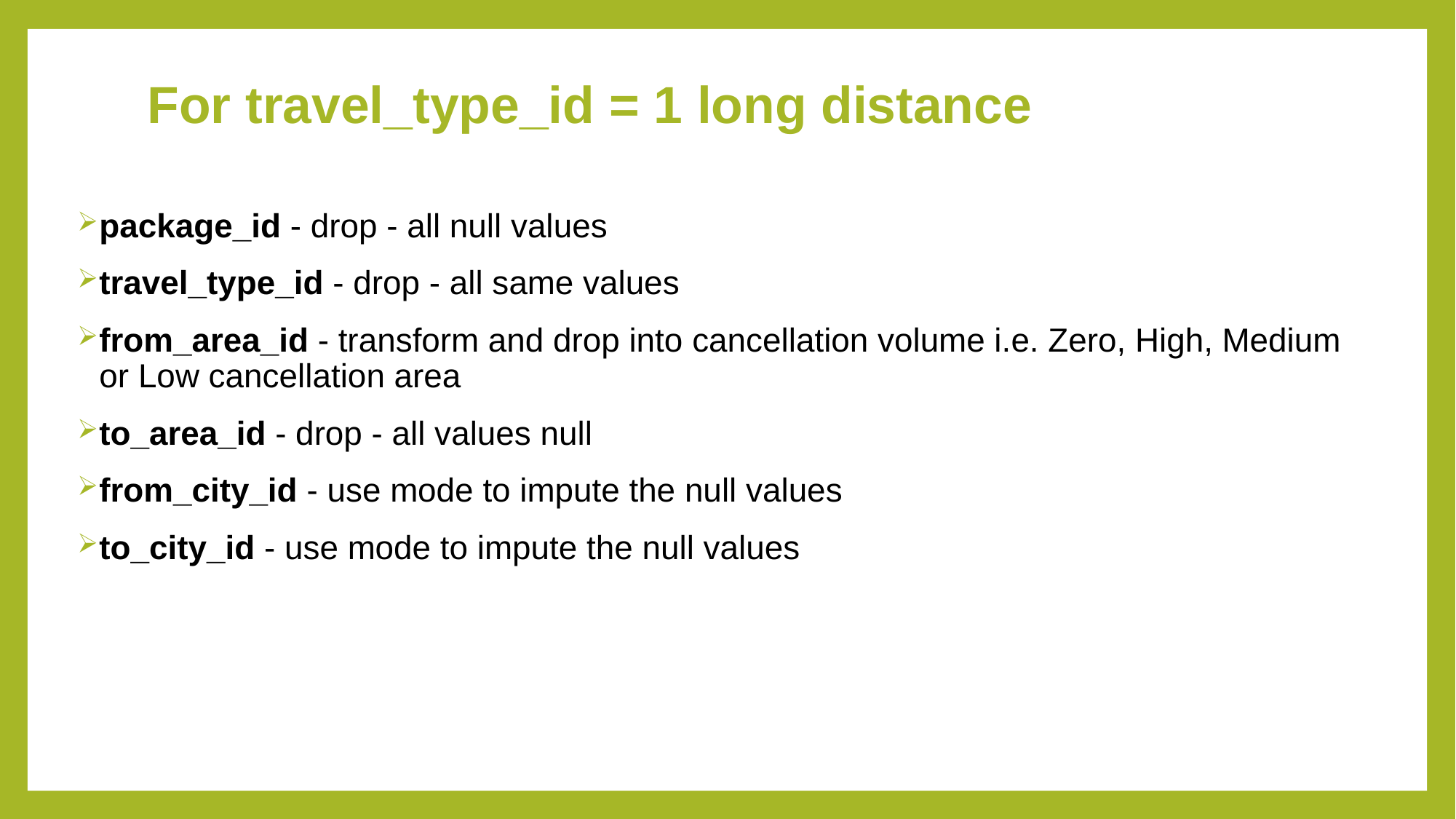

# For travel_type_id = 1 long distance
package_id - drop - all null values
travel_type_id - drop - all same values
from_area_id - transform and drop into cancellation volume i.e. Zero, High, Medium or Low cancellation area
to_area_id - drop - all values null
from_city_id - use mode to impute the null values
to_city_id - use mode to impute the null values